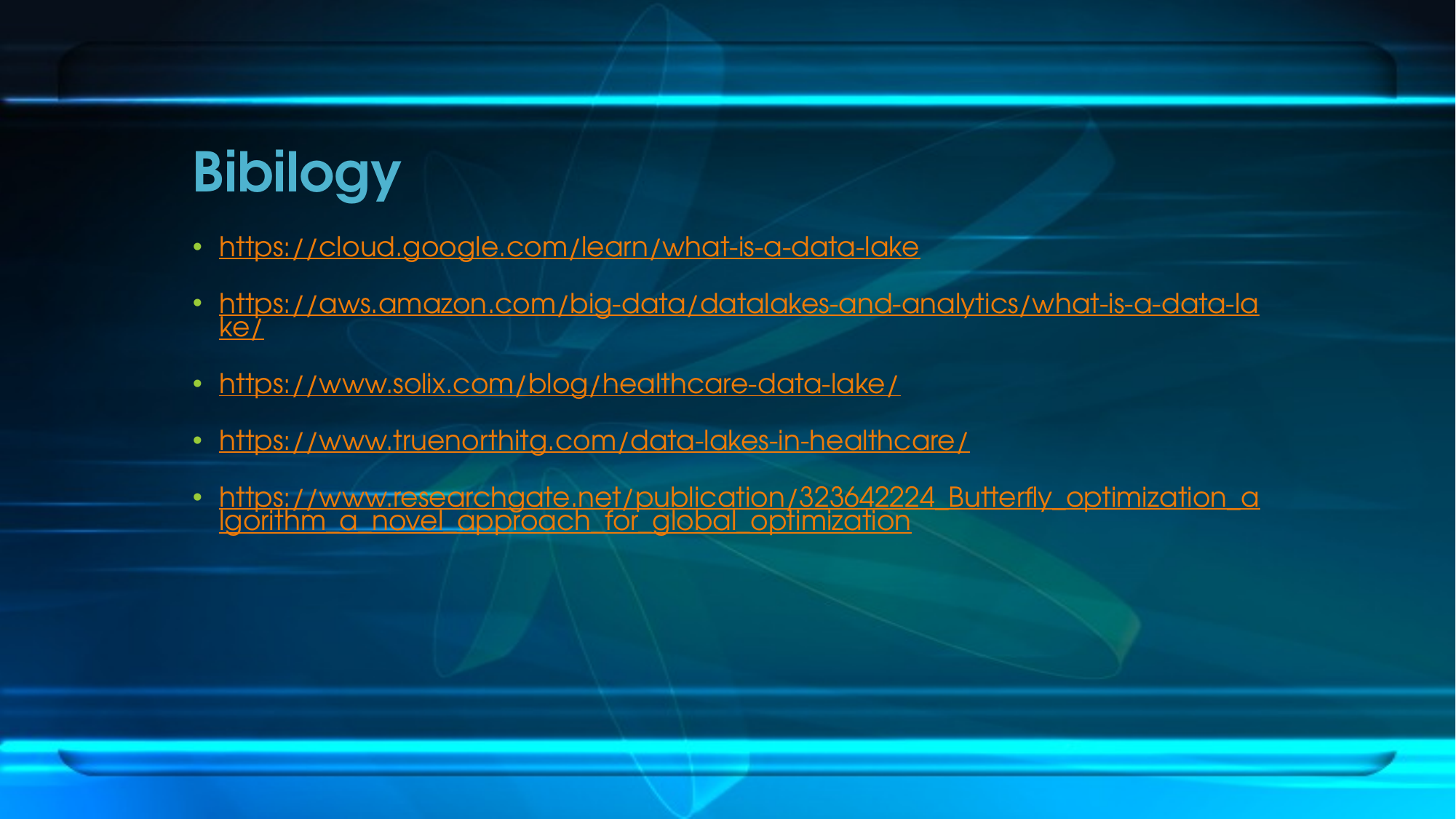

# Bibilogy
https://cloud.google.com/learn/what-is-a-data-lake
https://aws.amazon.com/big-data/datalakes-and-analytics/what-is-a-data-lake/
https://www.solix.com/blog/healthcare-data-lake/
https://www.truenorthitg.com/data-lakes-in-healthcare/
https://www.researchgate.net/publication/323642224_Butterfly_optimization_algorithm_a_novel_approach_for_global_optimization